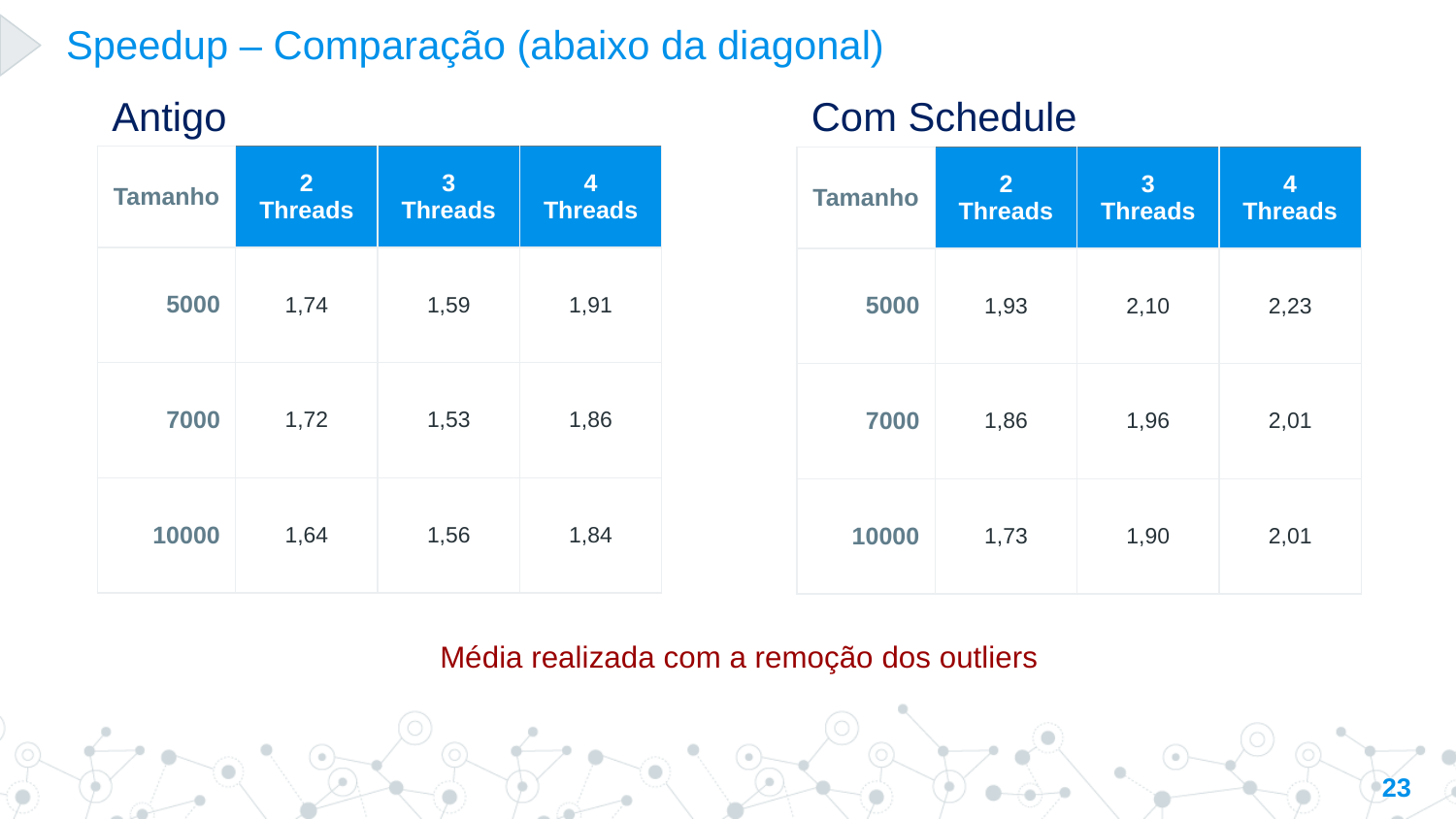

Speedup – Comparação (abaixo da diagonal)

Antigo
Com Schedule
| Tamanho | 2 Threads | 3 Threads | 4 Threads |
| --- | --- | --- | --- |
| 5000 | 1,74 | 1,59 | 1,91 |
| 7000 | 1,72 | 1,53 | 1,86 |
| 10000 | 1,64 | 1,56 | 1,84 |
| Tamanho | 2 Threads | 3 Threads | 4 Threads |
| --- | --- | --- | --- |
| 5000 | 1,93 | 2,10 | 2,23 |
| 7000 | 1,86 | 1,96 | 2,01 |
| 10000 | 1,73 | 1,90 | 2,01 |
Média realizada com a remoção dos outliers
23